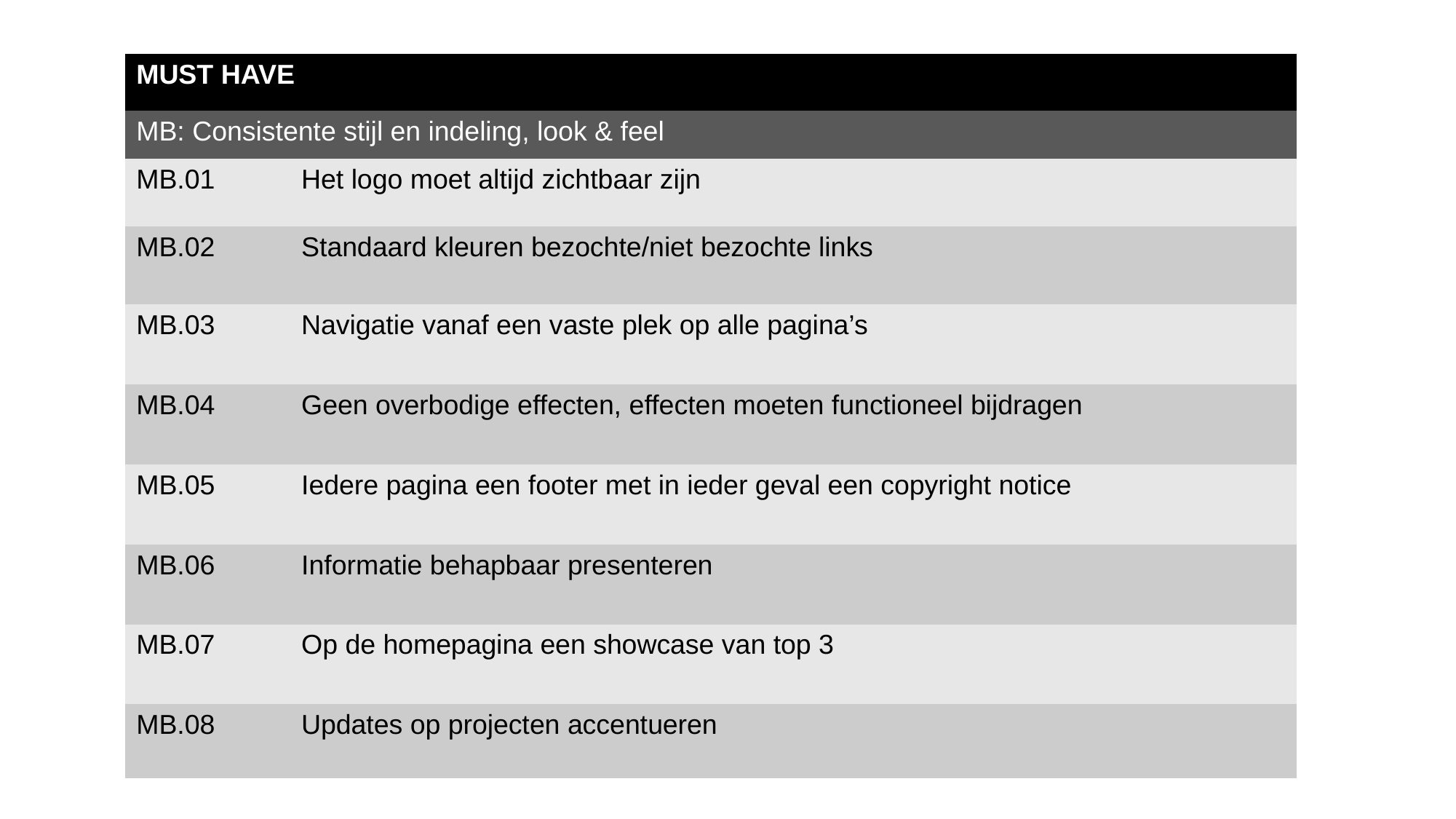

| MUST HAVE |  |
| --- | --- |
| MB: Consistente stijl en indeling, look & feel |  |
| MB.01 | Het logo moet altijd zichtbaar zijn |
| MB.02 | Standaard kleuren bezochte/niet bezochte links |
| MB.03 | Navigatie vanaf een vaste plek op alle pagina’s |
| MB.04 | Geen overbodige effecten, effecten moeten functioneel bijdragen |
| MB.05 | Iedere pagina een footer met in ieder geval een copyright notice |
| MB.06 | Informatie behapbaar presenteren |
| MB.07 | Op de homepagina een showcase van top 3 |
| MB.08 | Updates op projecten accentueren |